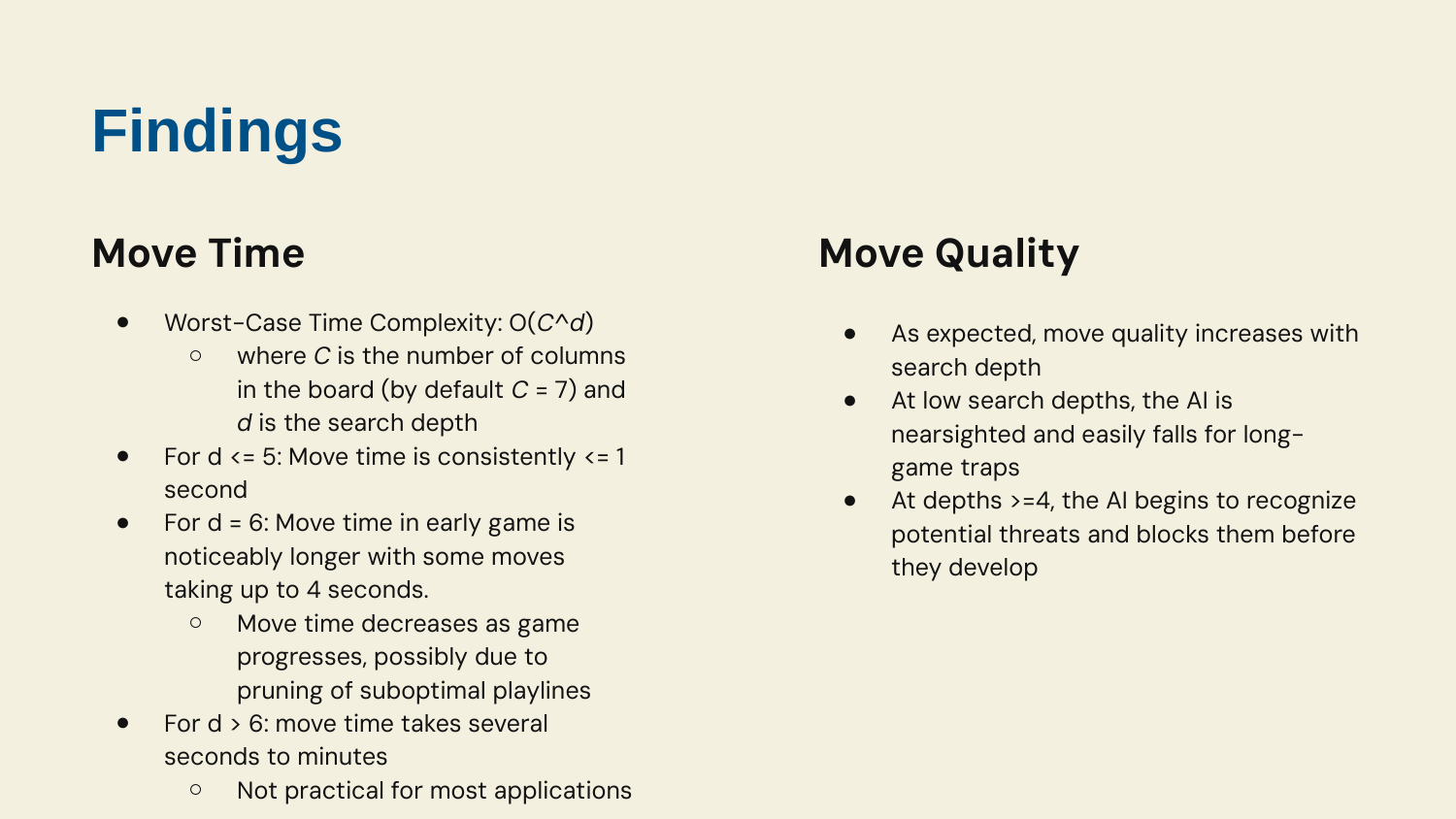

# Findings
Move Time
Move Quality
Worst-Case Time Complexity: O(C^d)
where C is the number of columns in the board (by default C = 7) and d is the search depth
For d <= 5: Move time is consistently <= 1 second
For d = 6: Move time in early game is noticeably longer with some moves taking up to 4 seconds.
Move time decreases as game progresses, possibly due to pruning of suboptimal playlines
For d > 6: move time takes several seconds to minutes
Not practical for most applications

As expected, move quality increases with search depth
At low search depths, the AI is nearsighted and easily falls for long-game traps
At depths >=4, the AI begins to recognize potential threats and blocks them before they develop